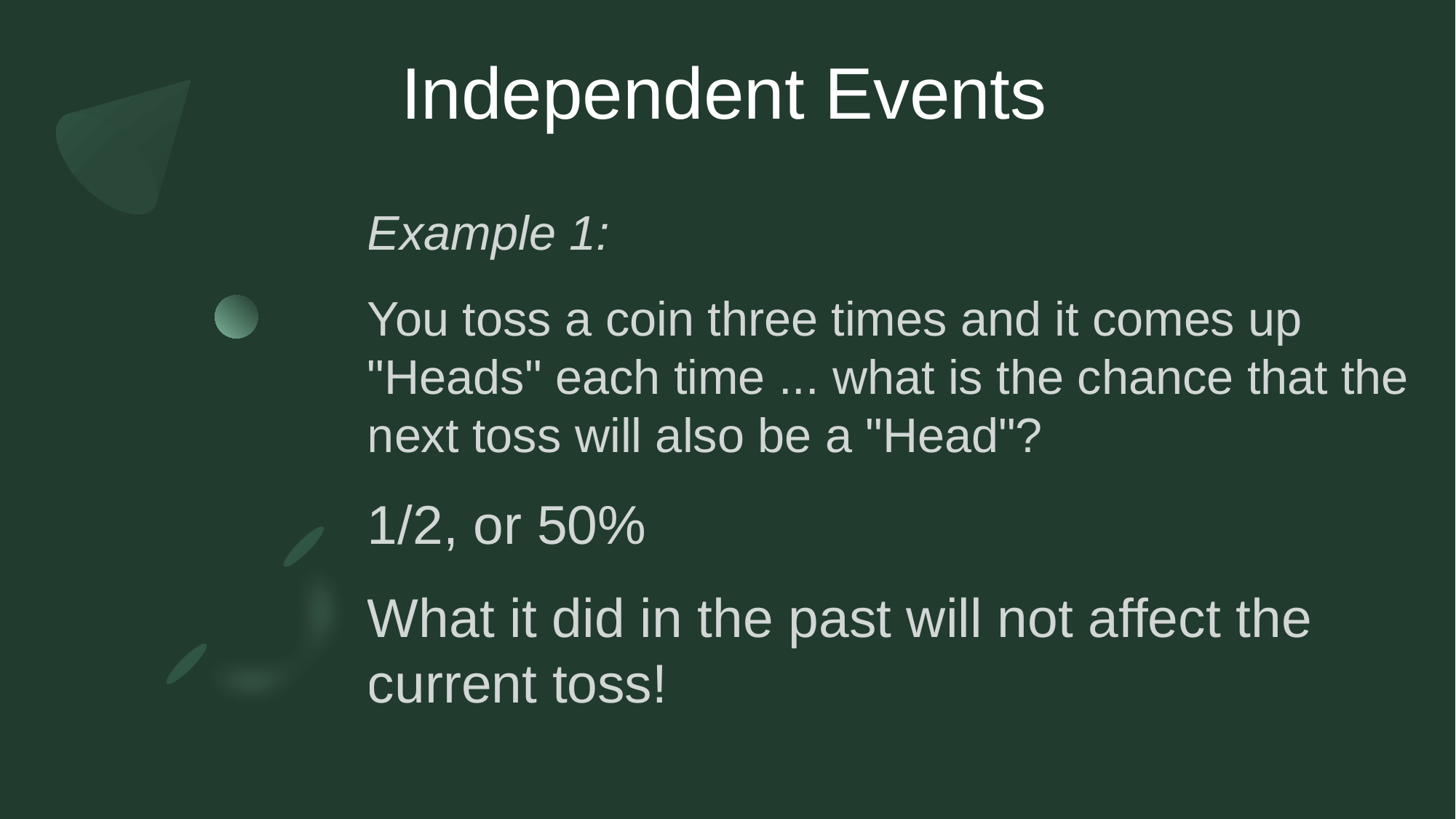

# Independent Events
Example 1:
You toss a coin three times and it comes up "Heads" each time ... what is the chance that the next toss will also be a "Head"?
1/2, or 50%
What it did in the past will not affect the current toss!